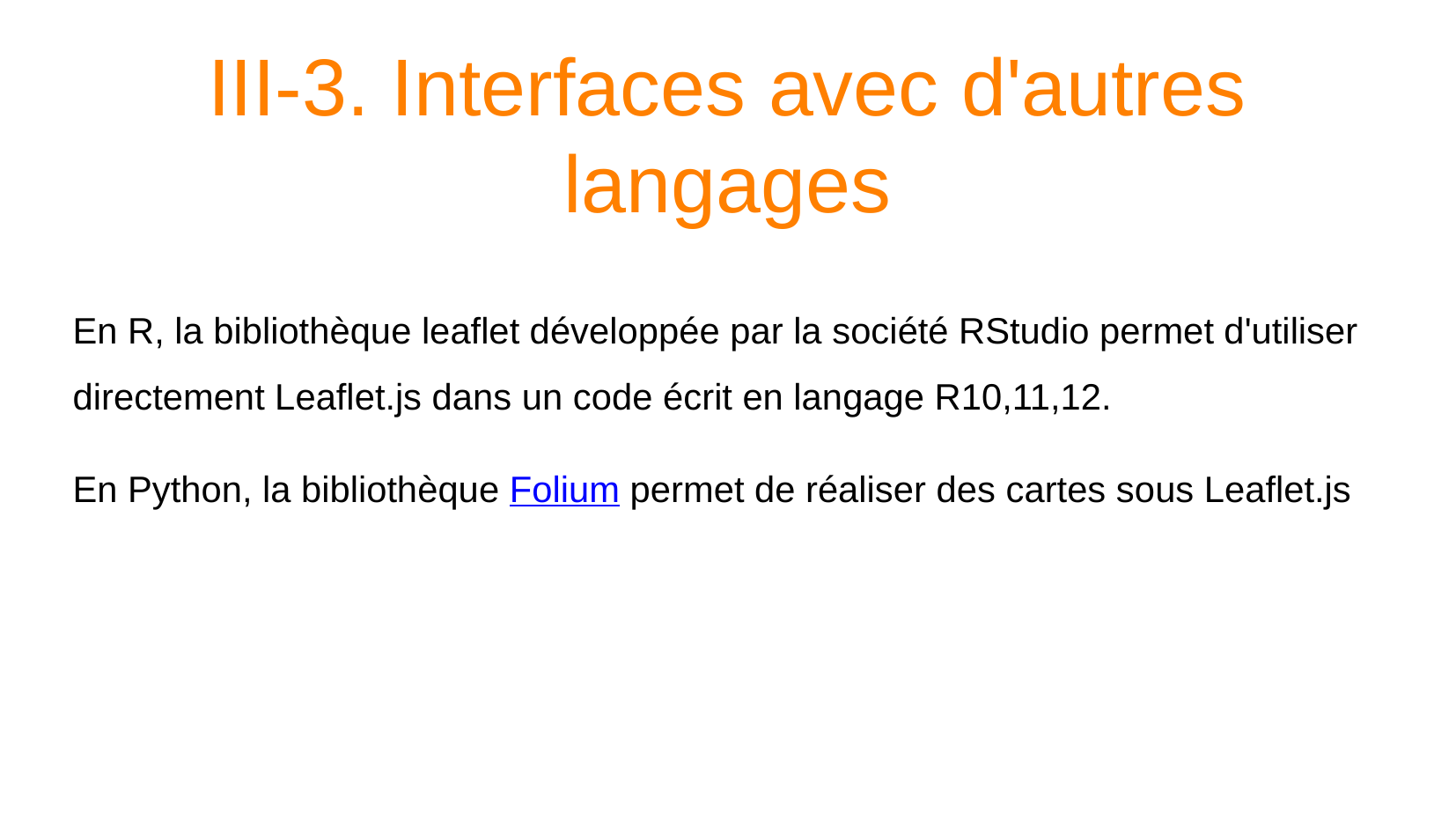

# III-3. Interfaces avec d'autres langages
En R, la bibliothèque leaflet développée par la société RStudio permet d'utiliser directement Leaflet.js dans un code écrit en langage R10,11,12.
En Python, la bibliothèque Folium permet de réaliser des cartes sous Leaflet.js